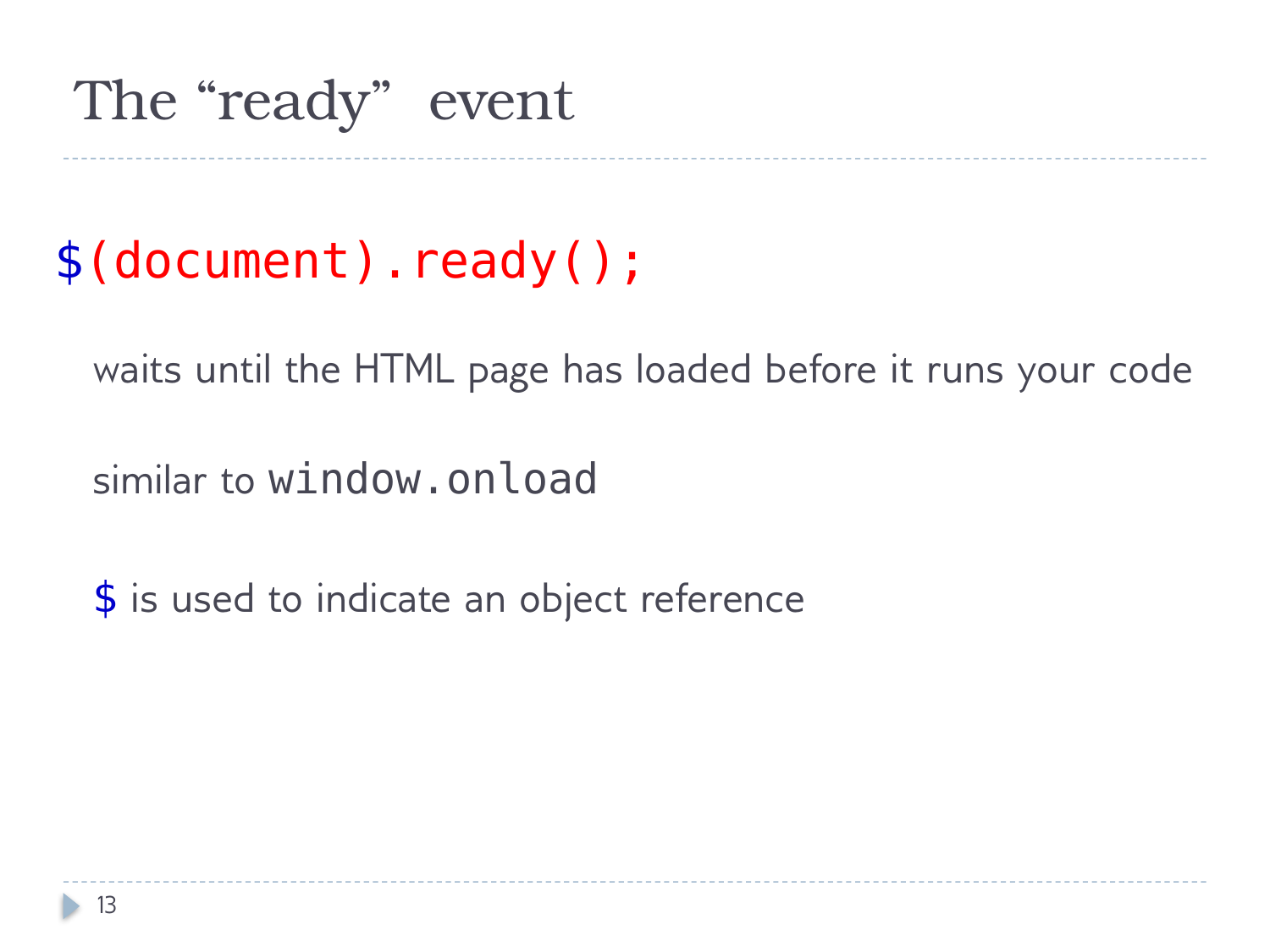

# The “ready”  event
$(document).ready();
waits until the HTML page has loaded before it runs your code
similar to window.onload

$ is used to indicate an object reference
13